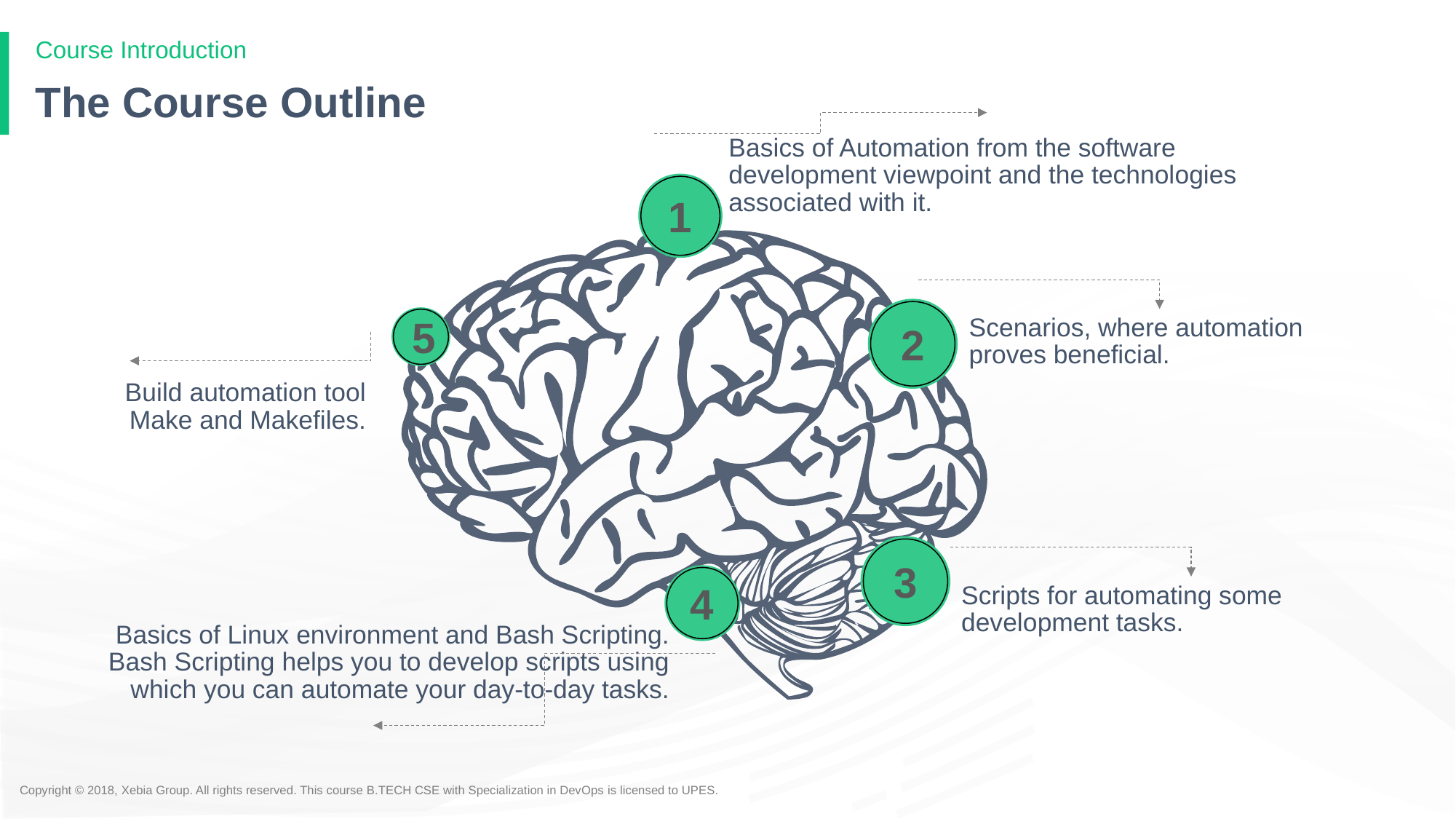

Course Introduction
# The Course Outline
Basics of Automation from the software development viewpoint and the technologies associated with it.

1

2
Scenarios, where automation proves beneficial.

5
Build automation tool Make and Makefiles.

3
Scripts for automating some development tasks.

4
Basics of Linux environment and Bash Scripting. Bash Scripting helps you to develop scripts using which you can automate your day-to-day tasks.